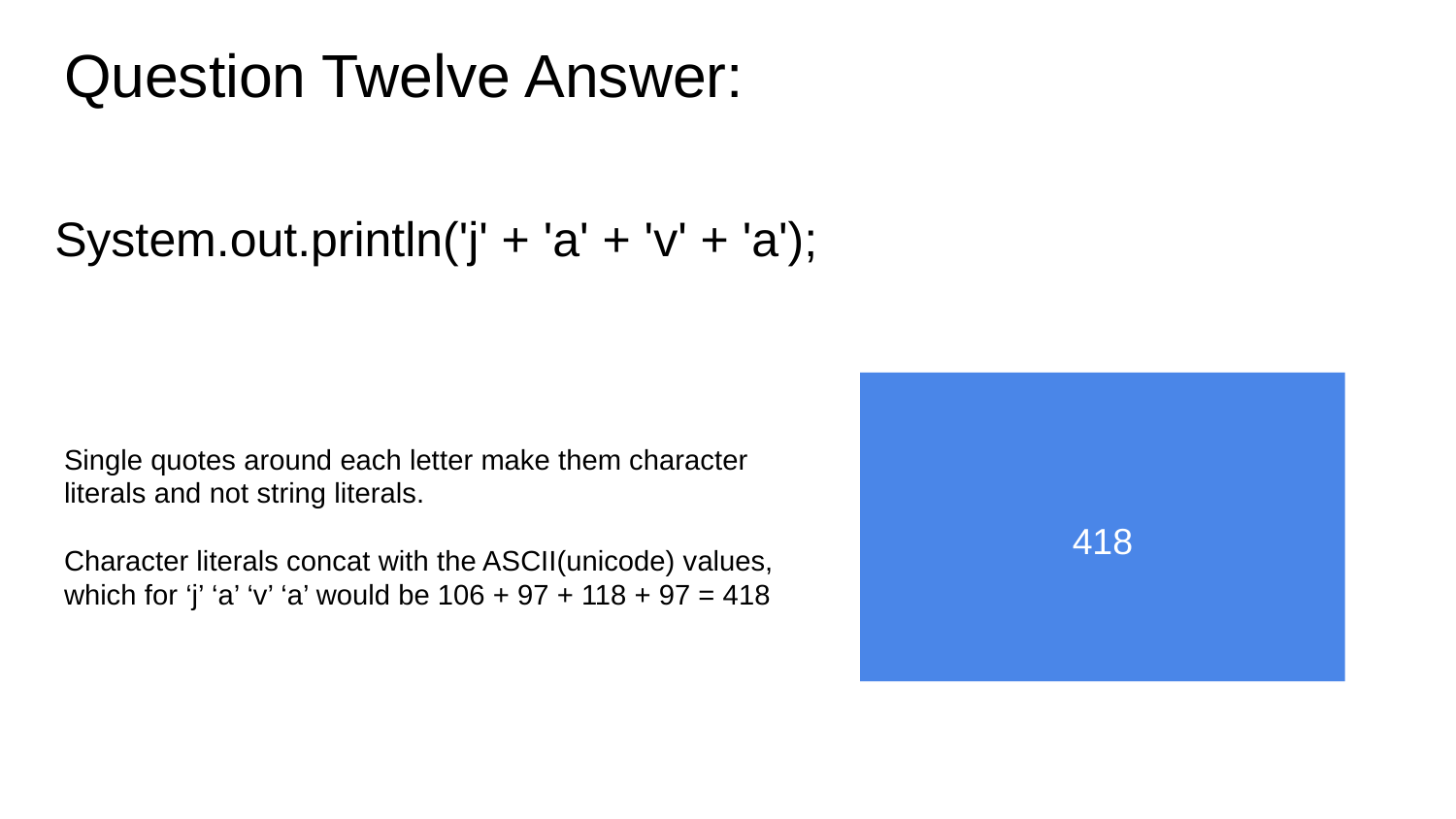

# Question Twelve Answer:

System.out.println('j' + 'a' + 'v' + 'a');

418

Single quotes around each letter make them character literals and not string literals.

Character literals concat with the ASCII(unicode) values, which for ‘j’ ‘a’ ‘v’ ‘a’ would be 106 + 97 + 118 + 97 = 418